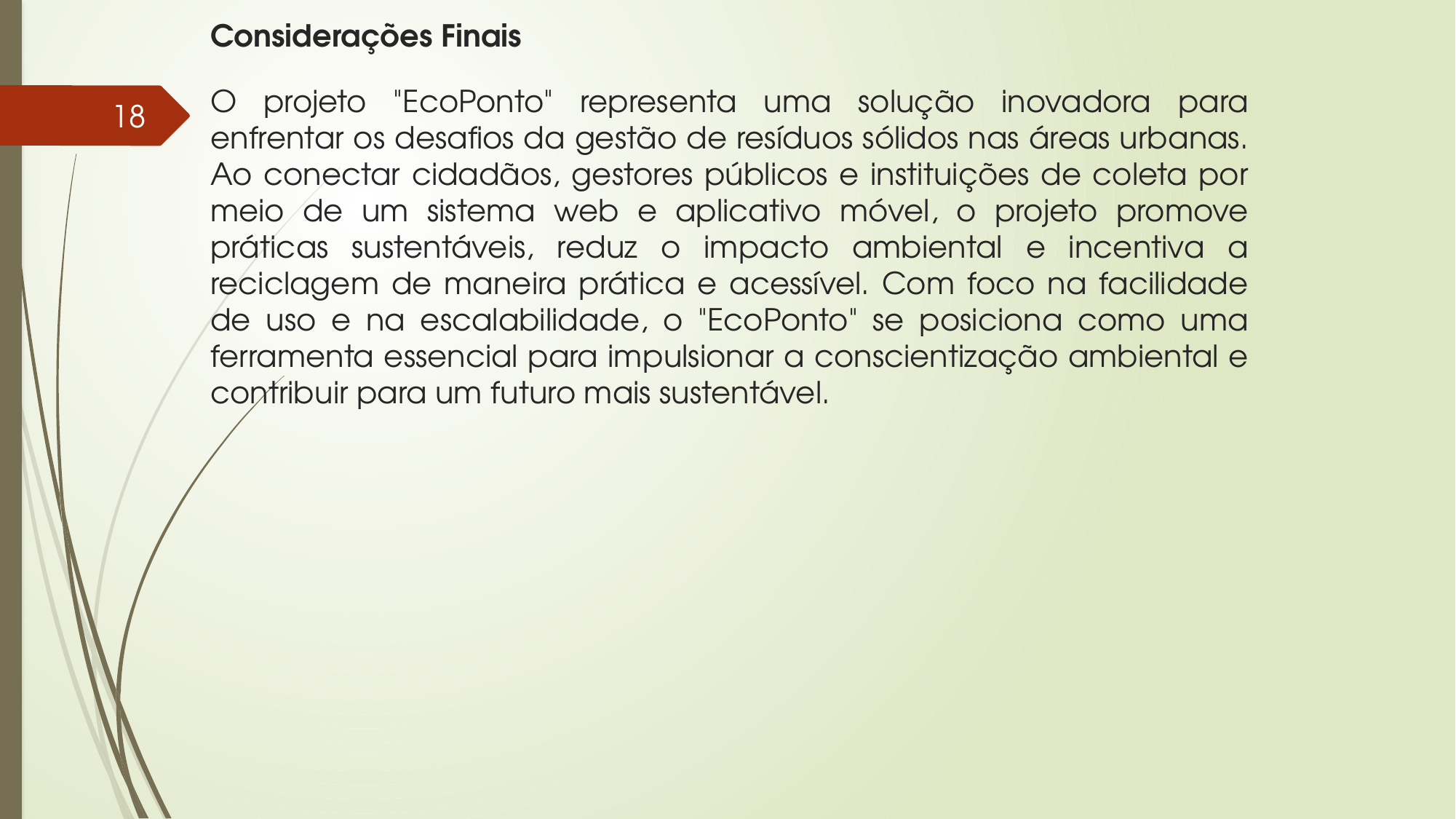

Considerações Finais

O projeto "EcoPonto" representa uma solução inovadora para enfrentar os desafios da gestão de resíduos sólidos nas áreas urbanas. Ao conectar cidadãos, gestores públicos e instituições de coleta por meio de um sistema web e aplicativo móvel, o projeto promove práticas sustentáveis, reduz o impacto ambiental e incentiva a reciclagem de maneira prática e acessível. Com foco na facilidade de uso e na escalabilidade, o "EcoPonto" se posiciona como uma ferramenta essencial para impulsionar a conscientização ambiental e contribuir para um futuro mais sustentável.

18